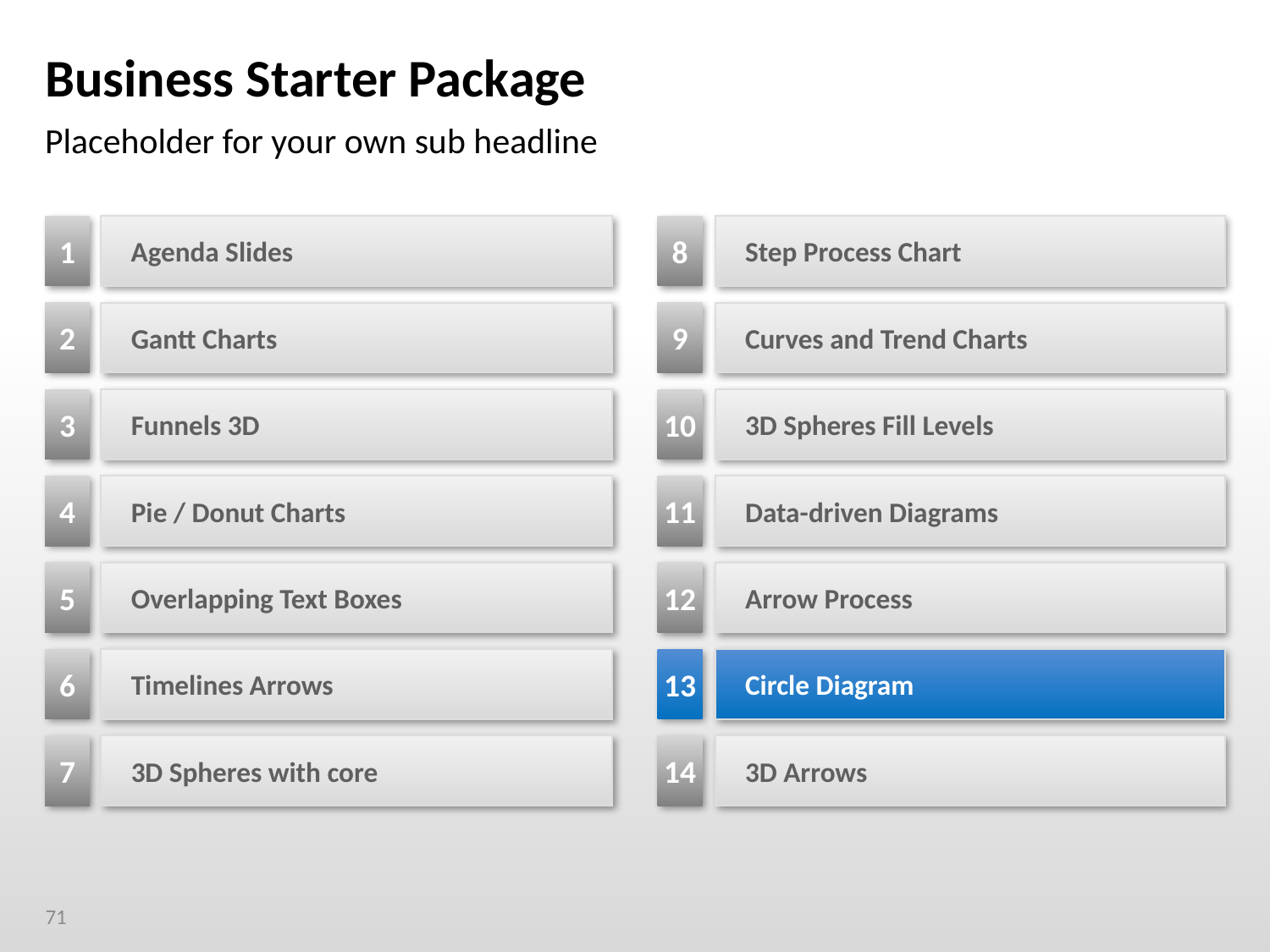

# Business Starter Package
Placeholder for your own sub headline
Step Process Chart
8
Agenda Slides
1
Curves and Trend Charts
9
Gantt Charts
2
Funnels 3D
3
3D Spheres Fill Levels
10
Pie / Donut Charts
4
Data-driven Diagrams
11
Overlapping Text Boxes
5
Arrow Process
12
Timelines Arrows
6
Circle Diagram
13
3D Spheres with core
7
3D Arrows
14